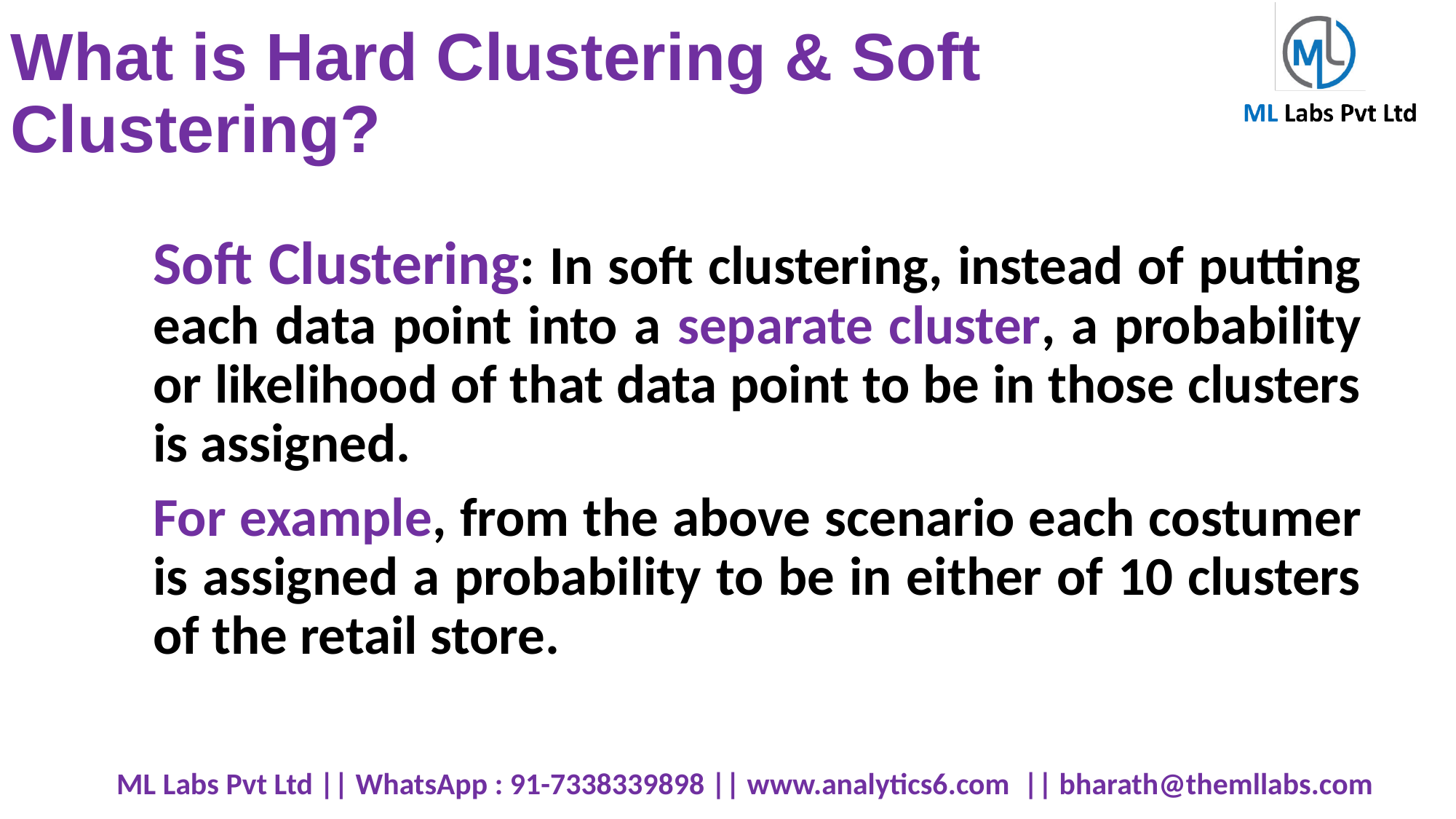

# What is Hard Clustering & Soft Clustering?
Soft Clustering: In soft clustering, instead of putting each data point into a separate cluster, a probability or likelihood of that data point to be in those clusters is assigned.
For example, from the above scenario each costumer is assigned a probability to be in either of 10 clusters of the retail store.